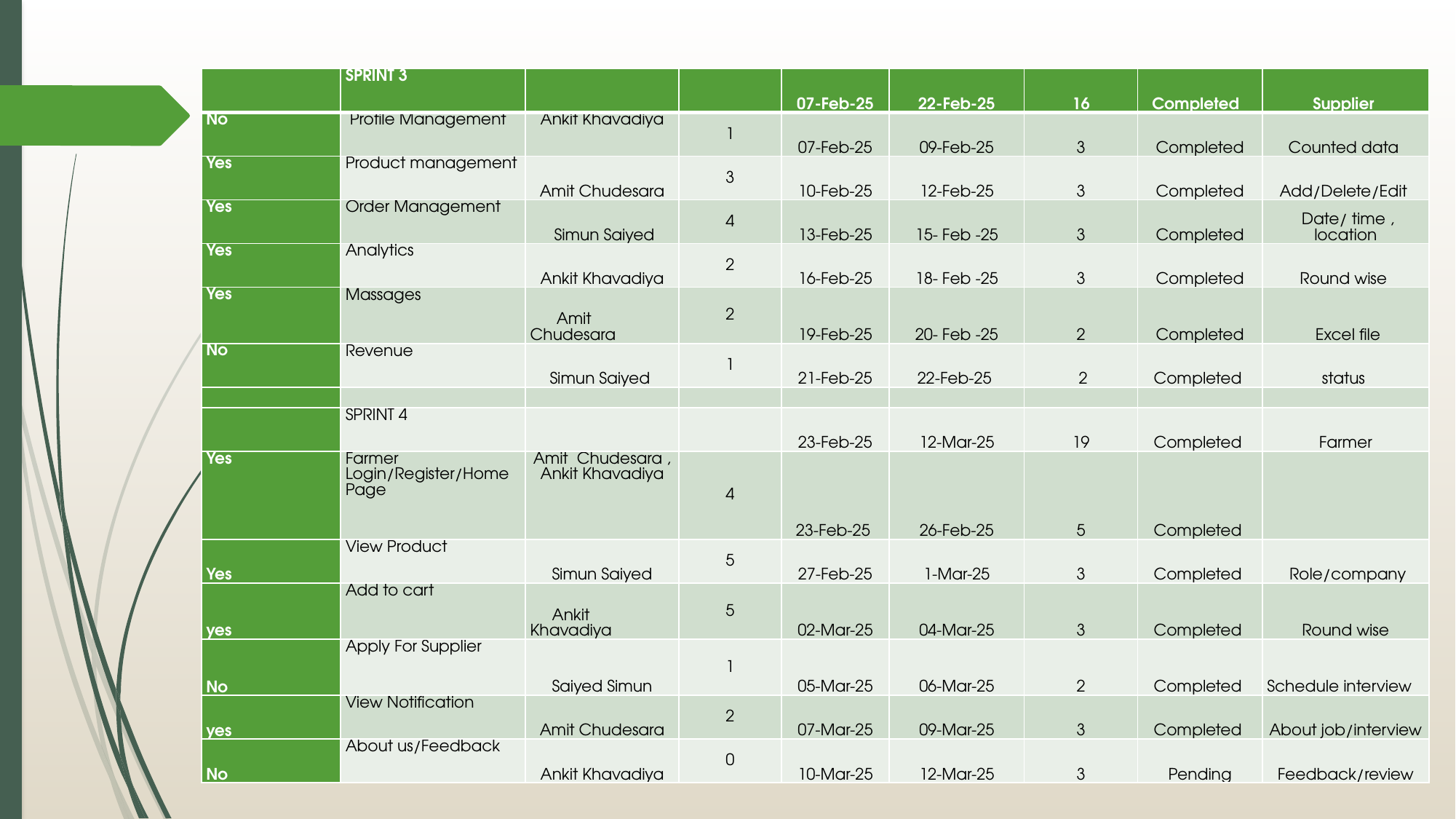

|  | SPRINT 3 |  |  | 07-Feb-25 | 22-Feb-25 | 16 | Completed | Supplier |
| --- | --- | --- | --- | --- | --- | --- | --- | --- |
| No | Profile Management | Ankit Khavadiya | 1 | 07-Feb-25 | 09-Feb-25 | 3 | Completed | Counted data |
| Yes | Product management | Amit Chudesara | 3 | 10-Feb-25 | 12-Feb-25 | 3 | Completed | Add/Delete/Edit |
| Yes | Order Management | Simun Saiyed | 4 | 13-Feb-25 | 15- Feb -25 | 3 | Completed | Date/ time , location |
| Yes | Analytics | Ankit Khavadiya | 2 | 16-Feb-25 | 18- Feb -25 | 3 | Completed | Round wise |
| Yes | Massages | Amit Chudesara | 2 | 19-Feb-25 | 20- Feb -25 | 2 | Completed | Excel file |
| No | Revenue | Simun Saiyed | 1 | 21-Feb-25 | 22-Feb-25 | 2 | Completed | status |
|  |  |  |  |  |  |  |  |  |
|  | SPRINT 4 |  |  | 23-Feb-25 | 12-Mar-25 | 19 | Completed | Farmer |
| Yes | Farmer Login/Register/Home Page | Amit Chudesara , Ankit Khavadiya | 4 | 23-Feb-25 | 26-Feb-25 | 5 | Completed |  |
| Yes | View Product | Simun Saiyed | 5 | 27-Feb-25 | 1-Mar-25 | 3 | Completed | Role/company |
| yes | Add to cart | Ankit Khavadiya | 5 | 02-Mar-25 | 04-Mar-25 | 3 | Completed | Round wise |
| No | Apply For Supplier | Saiyed Simun | 1 | 05-Mar-25 | 06-Mar-25 | 2 | Completed | Schedule interview |
| yes | View Notification | Amit Chudesara | 2 | 07-Mar-25 | 09-Mar-25 | 3 | Completed | About job/interview |
| No | About us/Feedback | Ankit Khavadiya | 0 | 10-Mar-25 | 12-Mar-25 | 3 | Pending | Feedback/review |